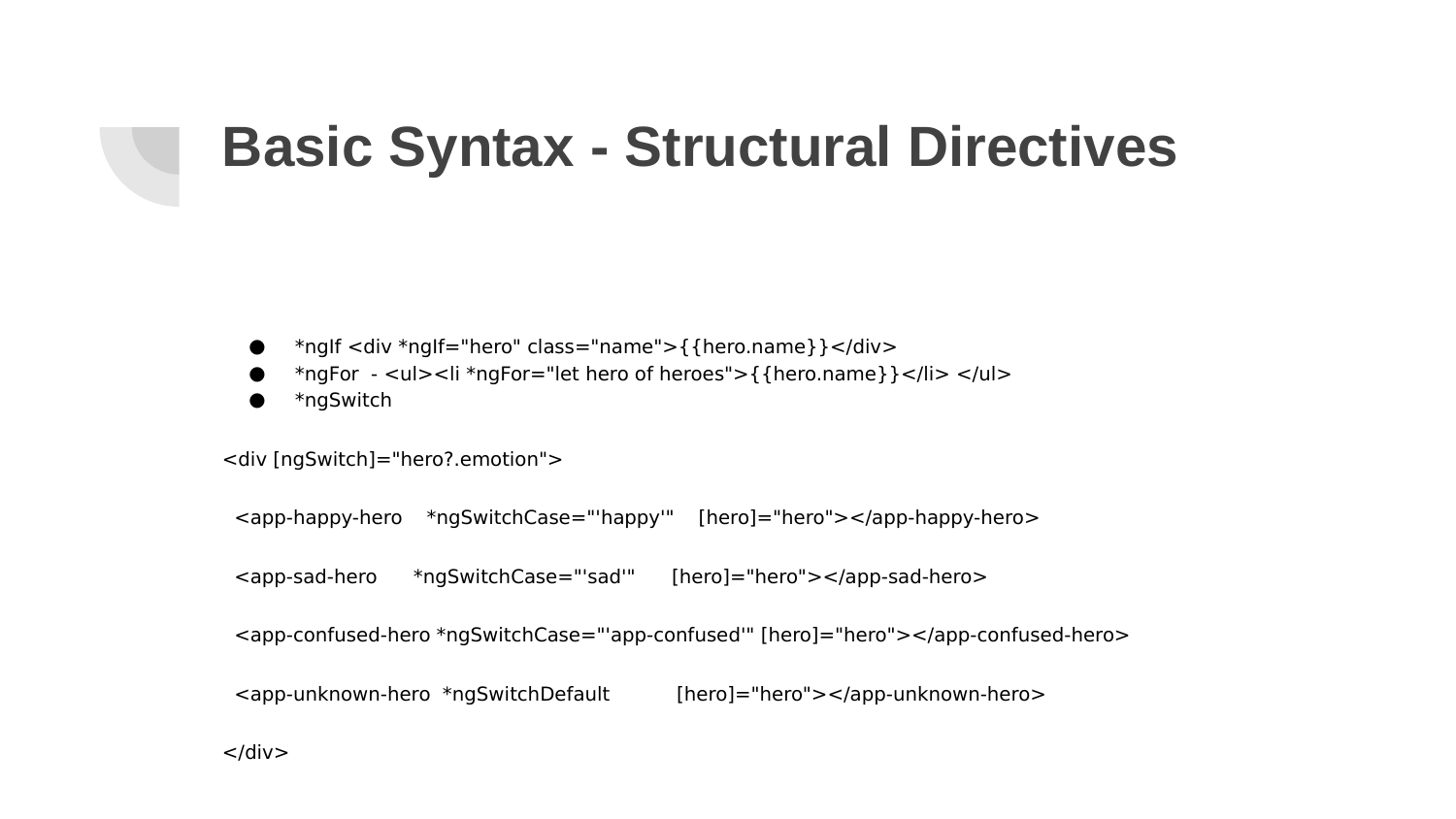

# Basic Syntax - Structural Directives

*ngIf <div *ngIf="hero" class="name">{{hero.name}}</div>
*ngFor  - <ul><li *ngFor="let hero of heroes">{{hero.name}}</li> </ul>
*ngSwitch
<div [ngSwitch]="hero?.emotion">
  <app-happy-hero    *ngSwitchCase="'happy'"    [hero]="hero"></app-happy-hero>
  <app-sad-hero      *ngSwitchCase="'sad'"      [hero]="hero"></app-sad-hero>
  <app-confused-hero *ngSwitchCase="'app-confused'" [hero]="hero"></app-confused-hero>
  <app-unknown-hero  *ngSwitchDefault           [hero]="hero"></app-unknown-hero>
</div>